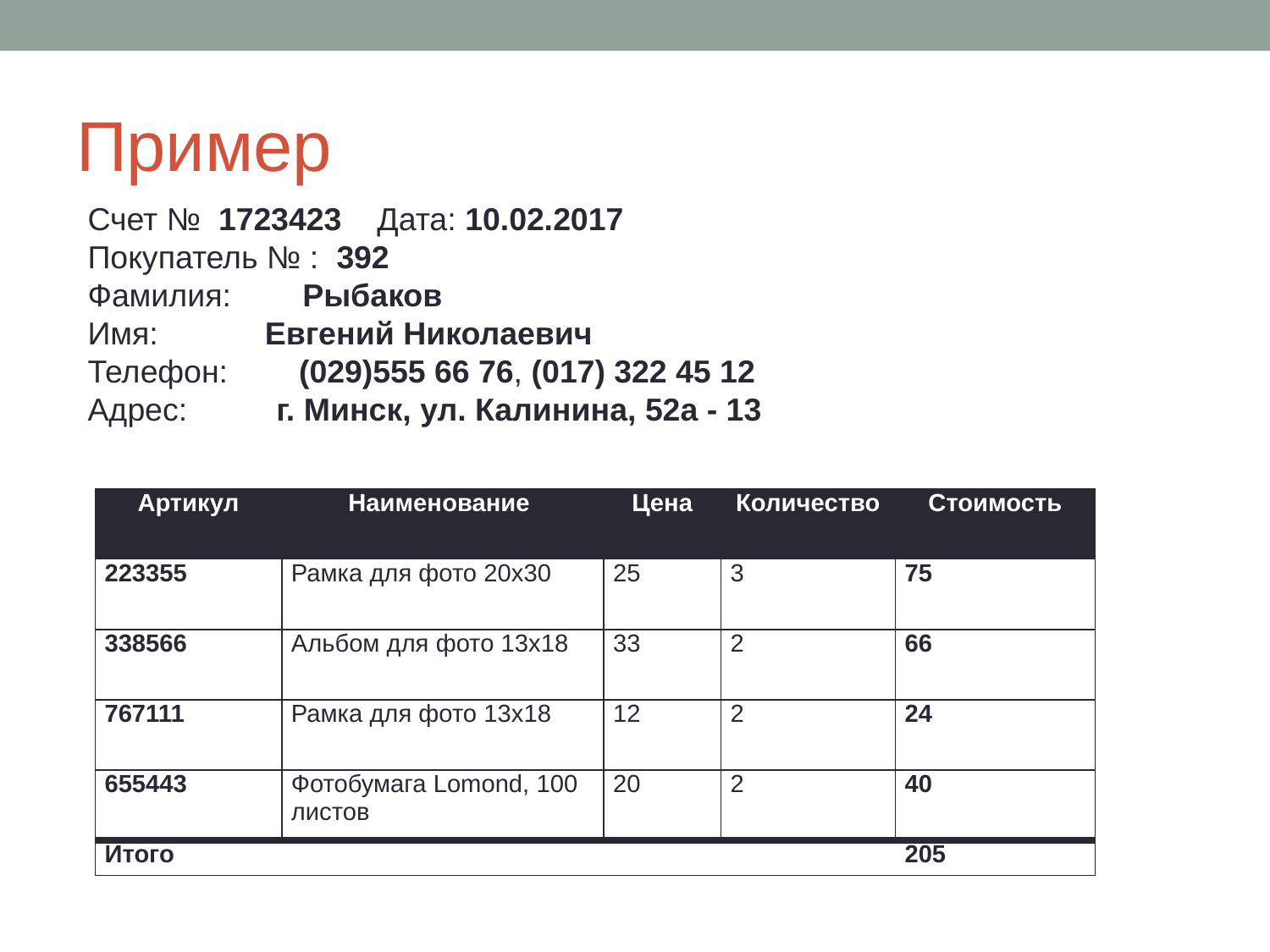

# Пример
Счет №  1723423    Дата: 10.02.2017
Покупатель № :  392
Фамилия:        Рыбаков
Имя:            Евгений Николаевич
Телефон:        (029)555 66 76, (017) 322 45 12
Адрес:          г. Минск, ул. Калинина, 52а - 13

| Артикул | Наименование | Цена | Количество | Стоимость |
| --- | --- | --- | --- | --- |
| 223355 | Рамка для фото 20х30 | 25 | 3 | 75 |
| 338566 | Альбом для фото 13х18 | 33 | 2 | 66 |
| 767111 | Рамка для фото 13х18 | 12 | 2 | 24 |
| 655443 | Фотобумага Lomond, 100 листов | 20 | 2 | 40 |
| Итого |  |  |  | 205 |